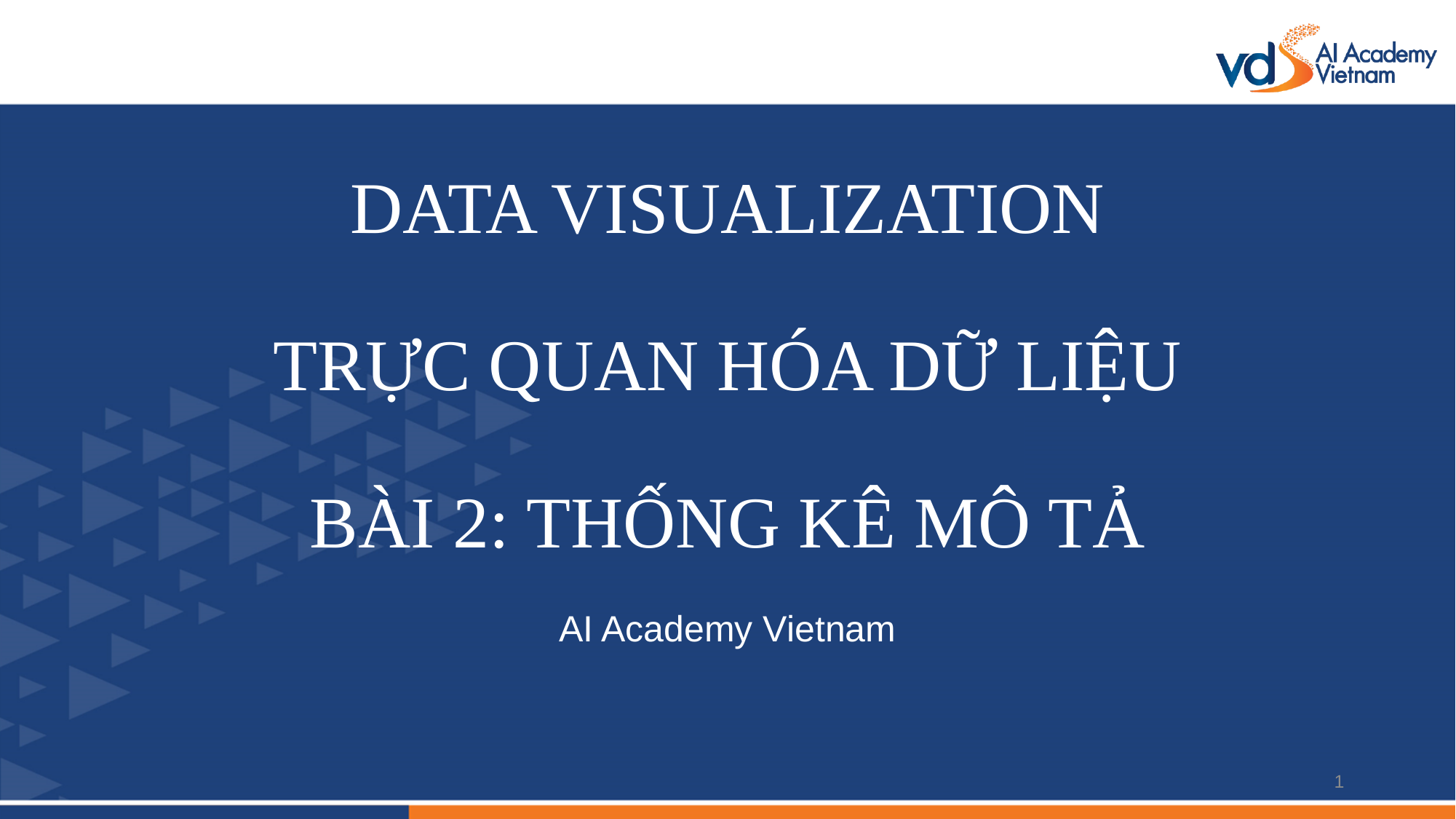

# DATA VISUALIZATION TRỰC QUAN HÓA DỮ LIỆU BÀI 2: THỐNG KÊ MÔ TẢ
AI Academy Vietnam
1